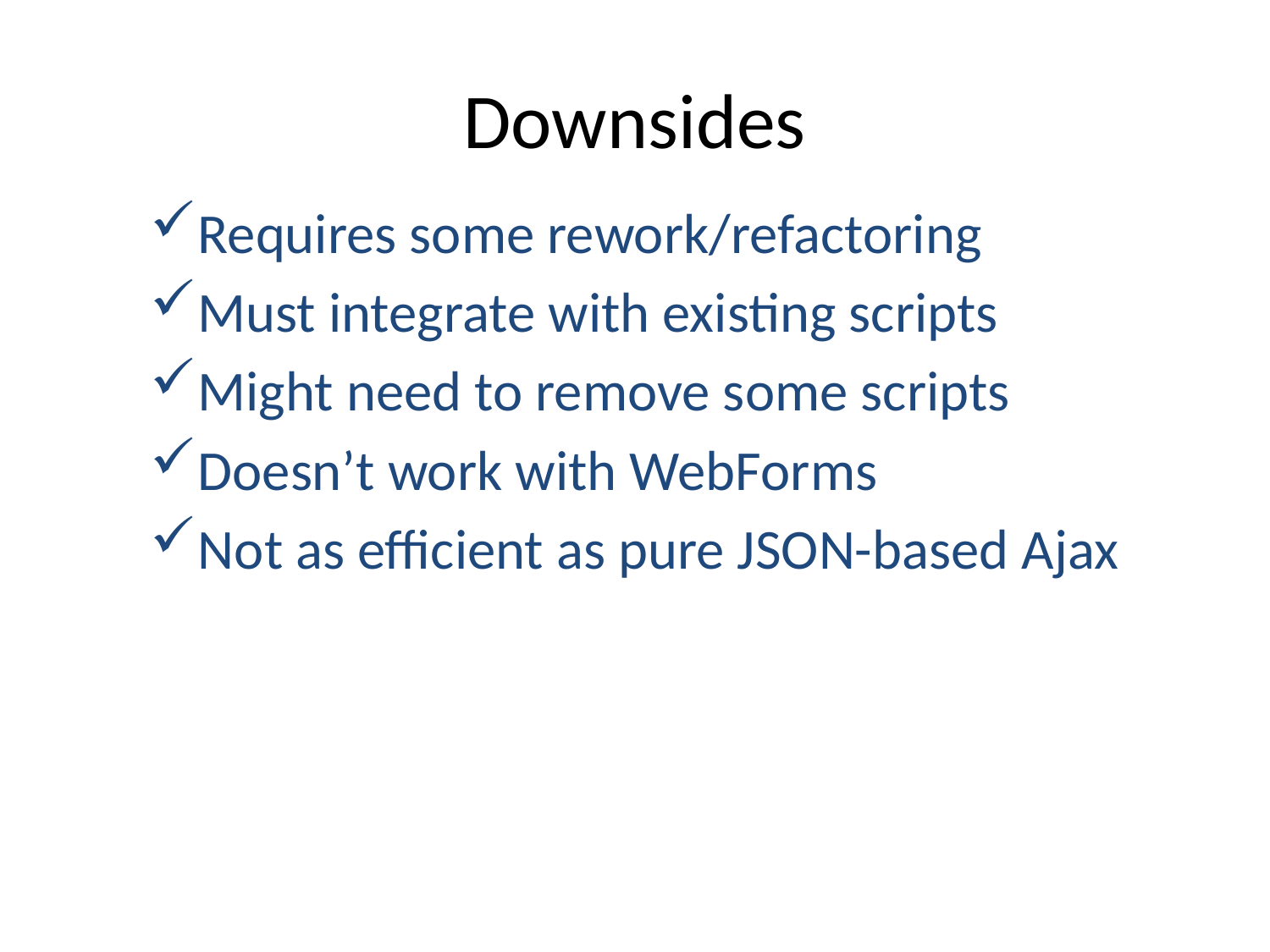

# Downsides
Requires some rework/refactoring
Must integrate with existing scripts
Might need to remove some scripts
Doesn’t work with WebForms
Not as efficient as pure JSON-based Ajax